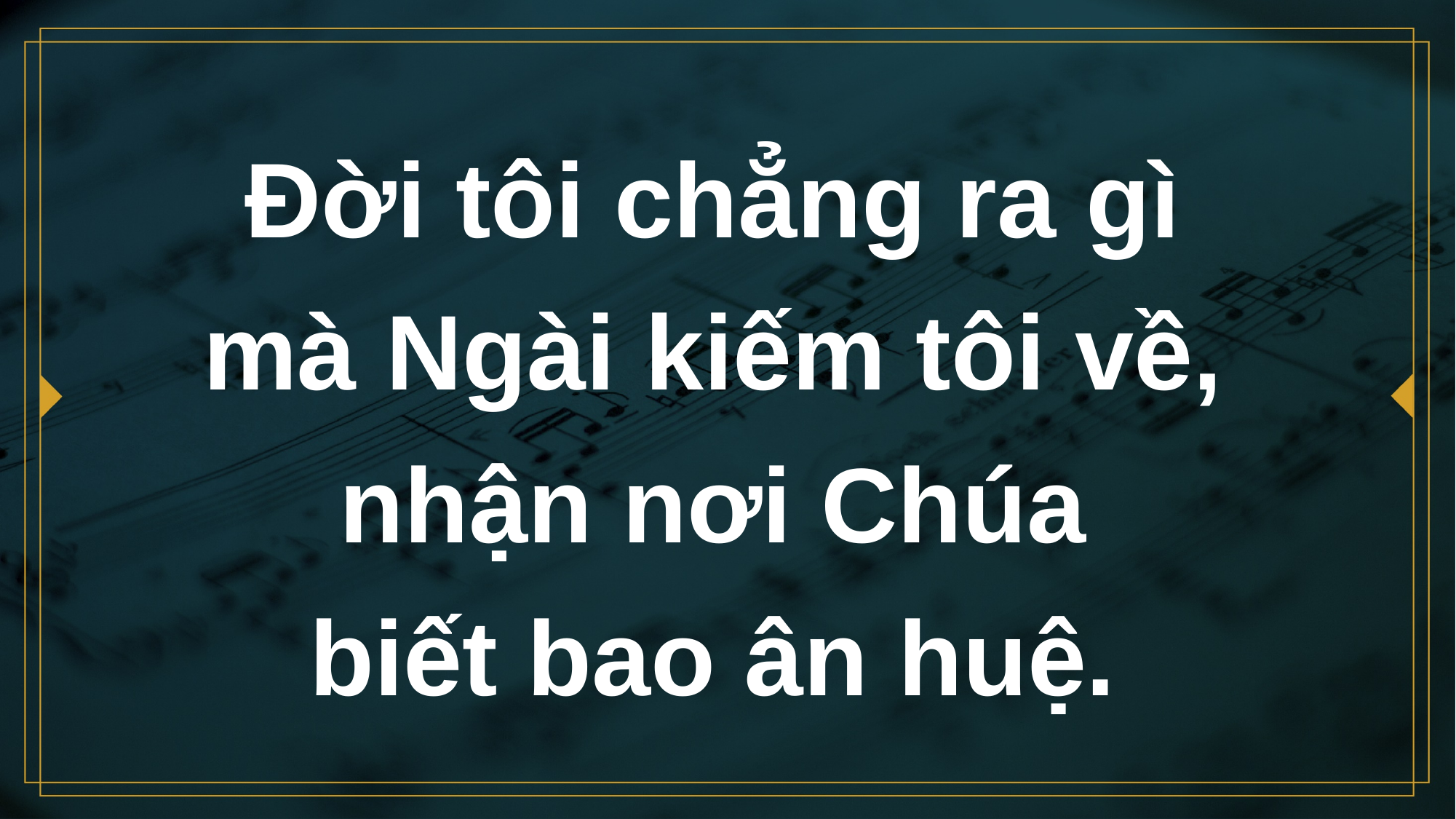

# Đời tôi chẳng ra gì mà Ngài kiếm tôi về, nhận nơi Chúa biết bao ân huệ.